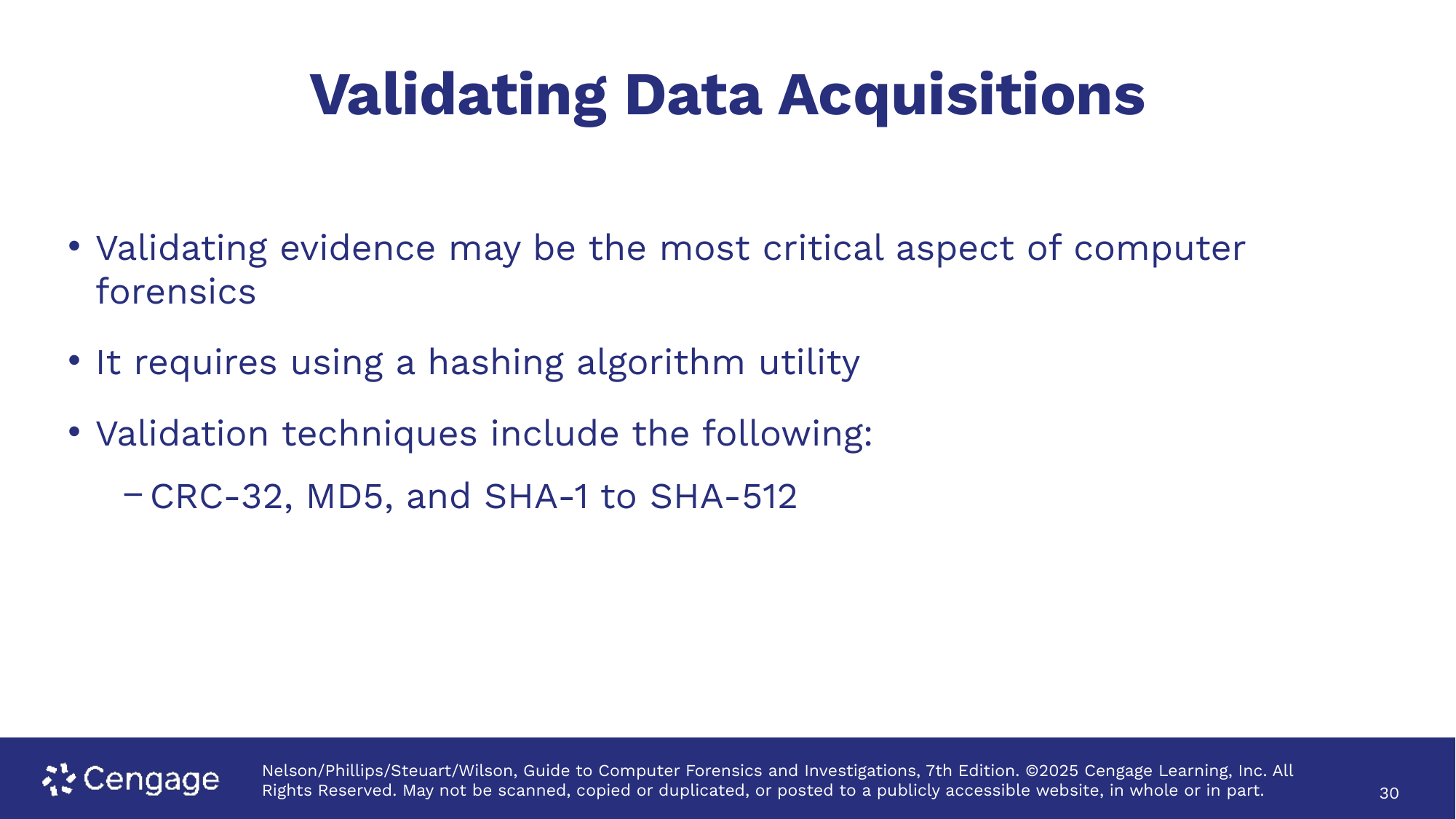

# Validating Data Acquisitions
Validating evidence may be the most critical aspect of computer forensics
It requires using a hashing algorithm utility
Validation techniques include the following:
CRC-32, MD5, and SHA-1 to SHA-512